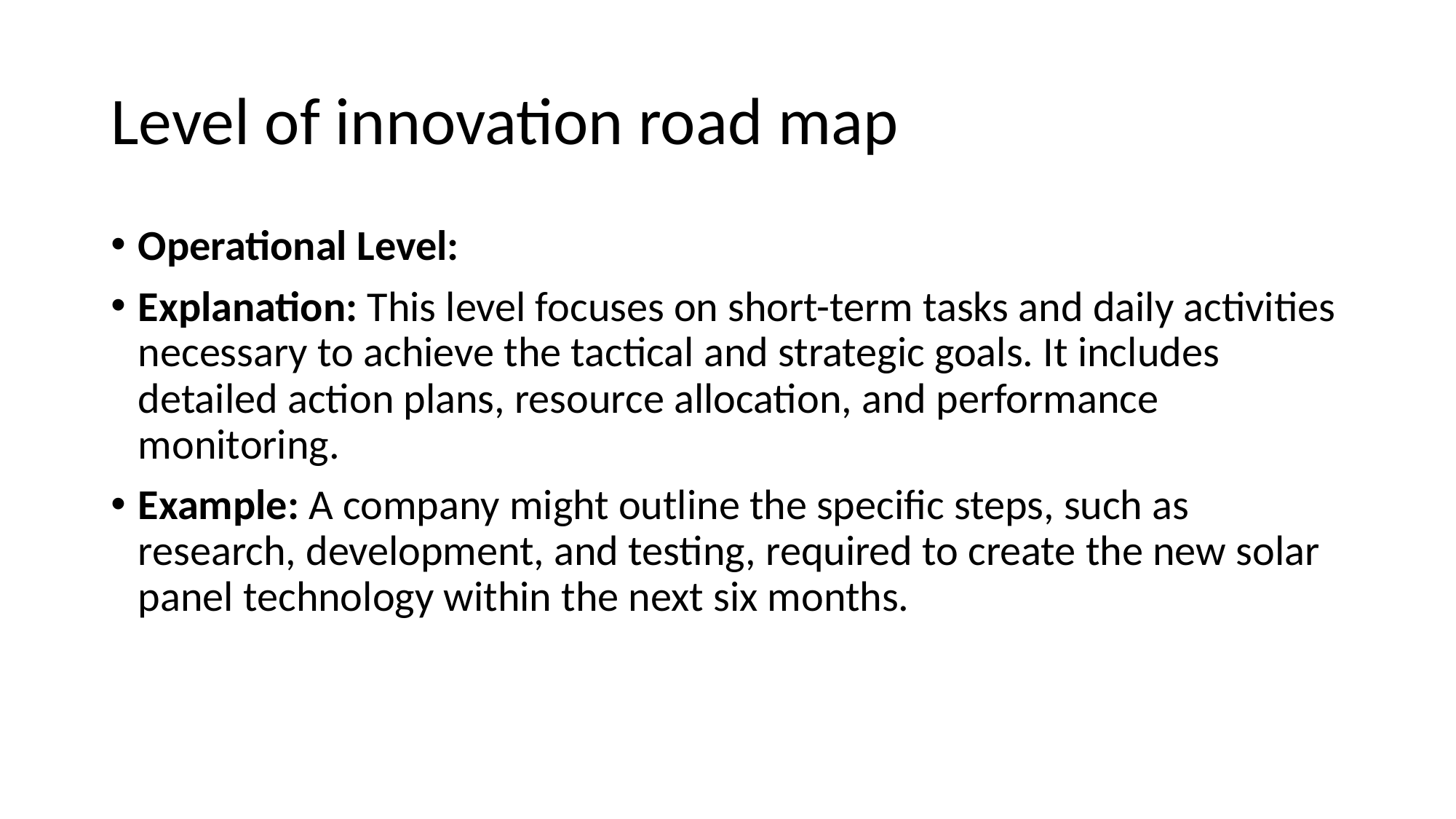

# Level of innovation road map
Operational Level:
Explanation: This level focuses on short-term tasks and daily activities necessary to achieve the tactical and strategic goals. It includes detailed action plans, resource allocation, and performance monitoring.
Example: A company might outline the specific steps, such as research, development, and testing, required to create the new solar panel technology within the next six months.